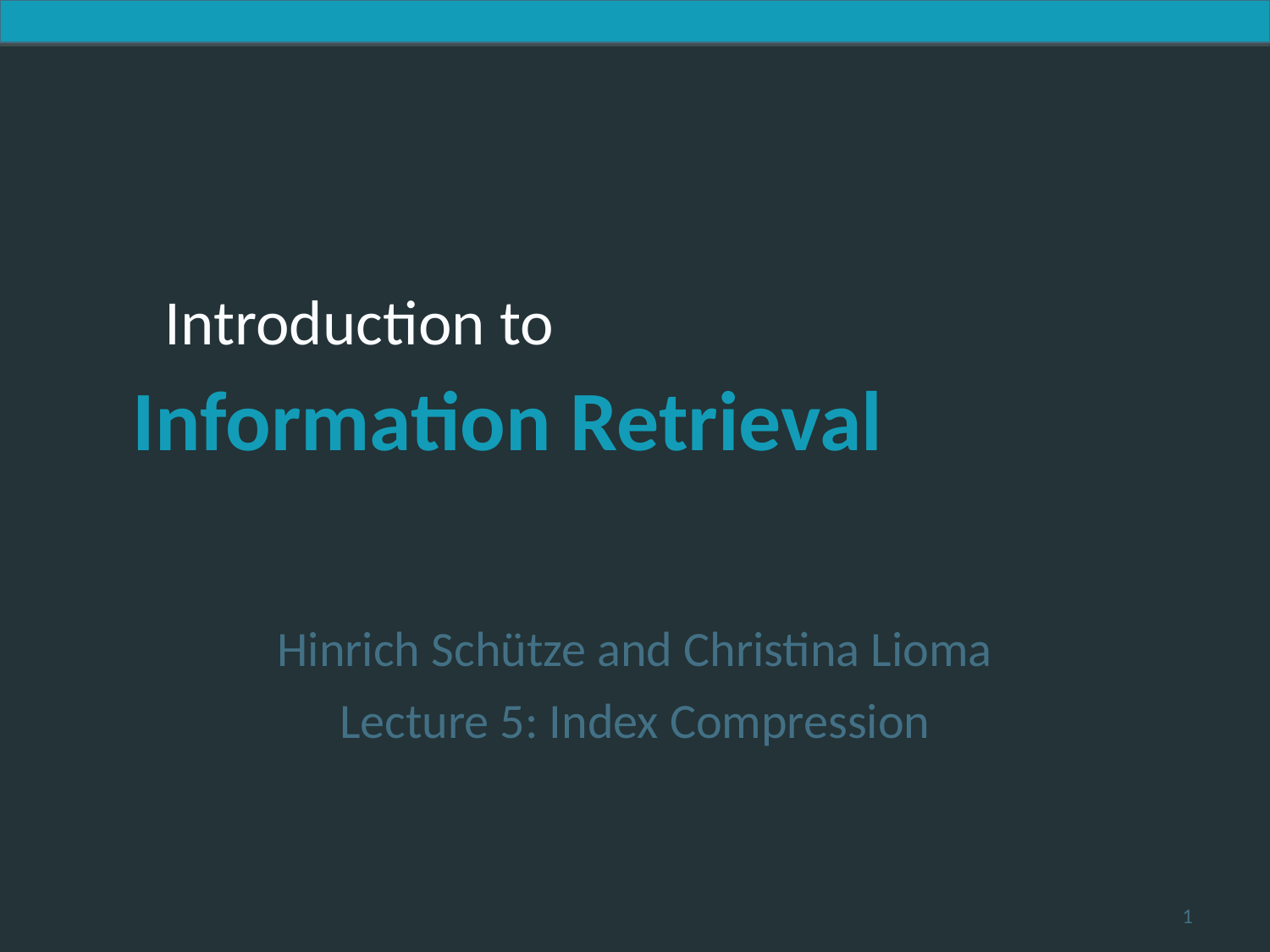

Hinrich Schütze and Christina Lioma
Lecture 5: Index Compression
1